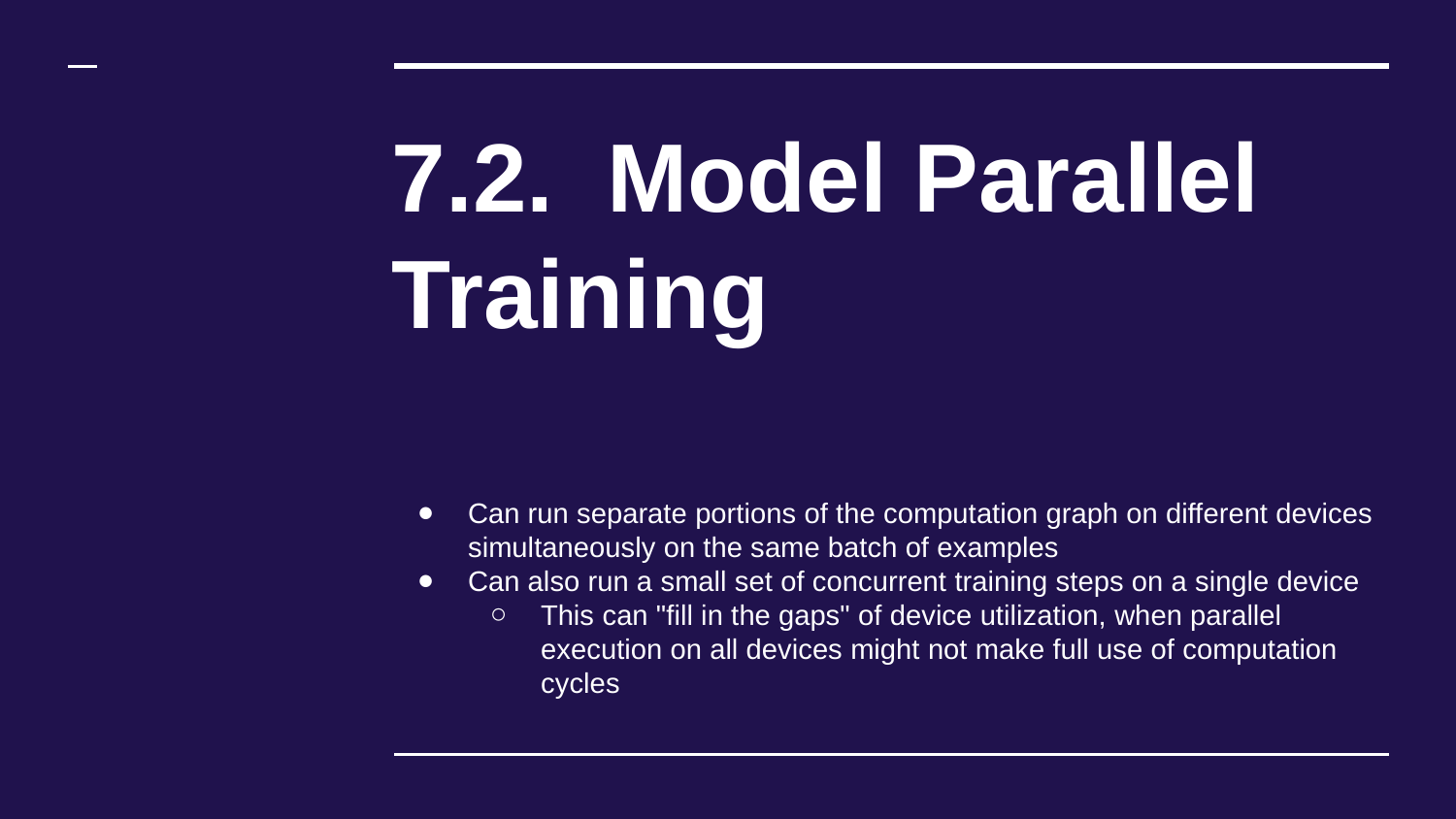

# 7.2.  Model Parallel Training

Can run separate portions of the computation graph on different devices simultaneously on the same batch of examples
Can also run a small set of concurrent training steps on a single device
This can "fill in the gaps" of device utilization, when parallel execution on all devices might not make full use of computation cycles